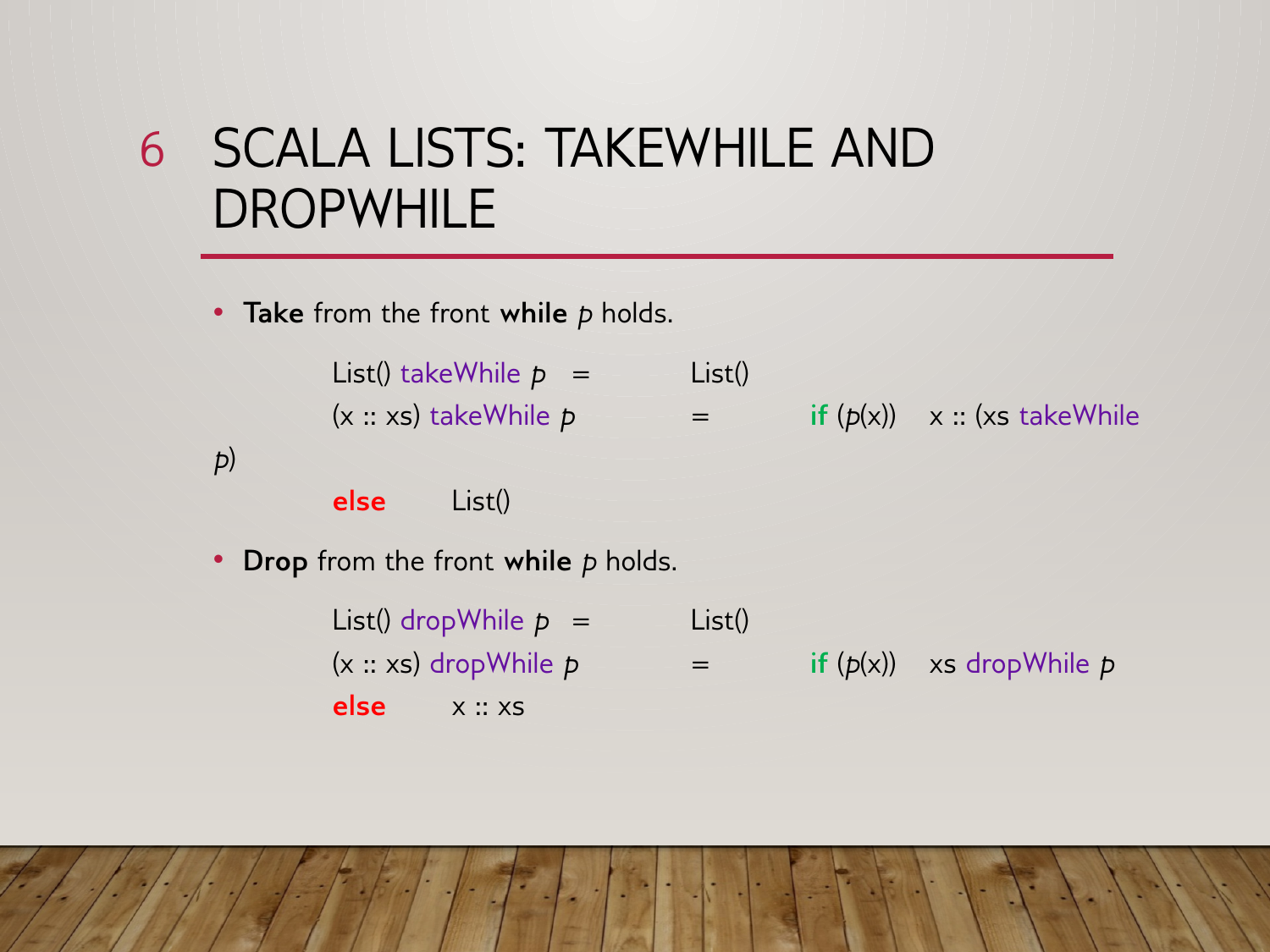

6
# Scala lists: takewhile and dropwhile
Take from the front while p holds.
	List() takeWhile p	=	List()
	(x :: xs) takeWhile p	=	if (p(x))	x :: (xs takeWhile p)
					else		List()
Drop from the front while p holds.
	List() dropWhile p	=	List()
	(x :: xs) dropWhile p	=	if (p(x))	xs dropWhile p
					else		x :: xs